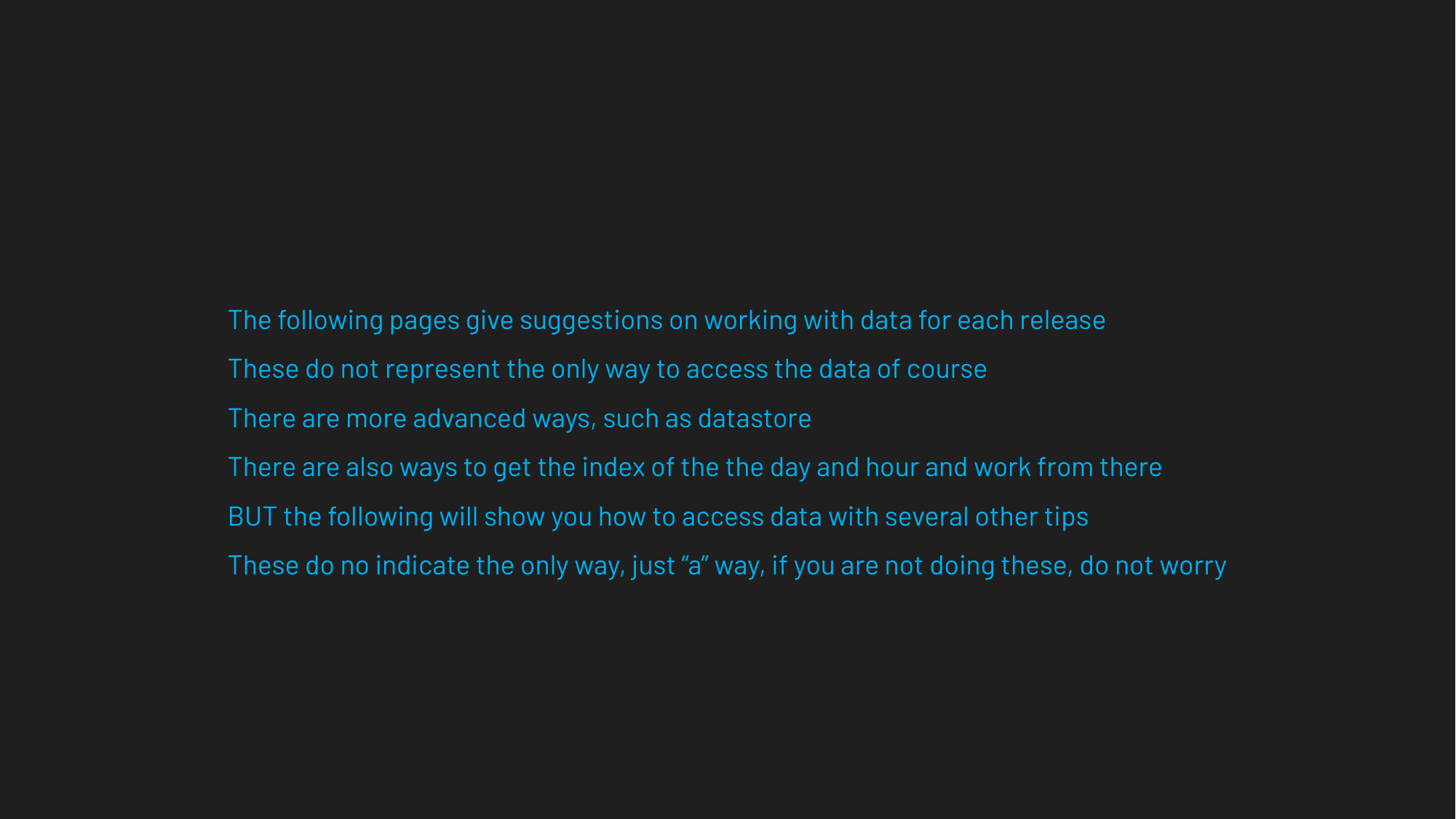

The following pages give suggestions on working with data for each release
These do not represent the only way to access the data of course
There are more advanced ways, such as datastore
There are also ways to get the index of the the day and hour and work from there
BUT the following will show you how to access data with several other tips
These do no indicate the only way, just “a” way, if you are not doing these, do not worry